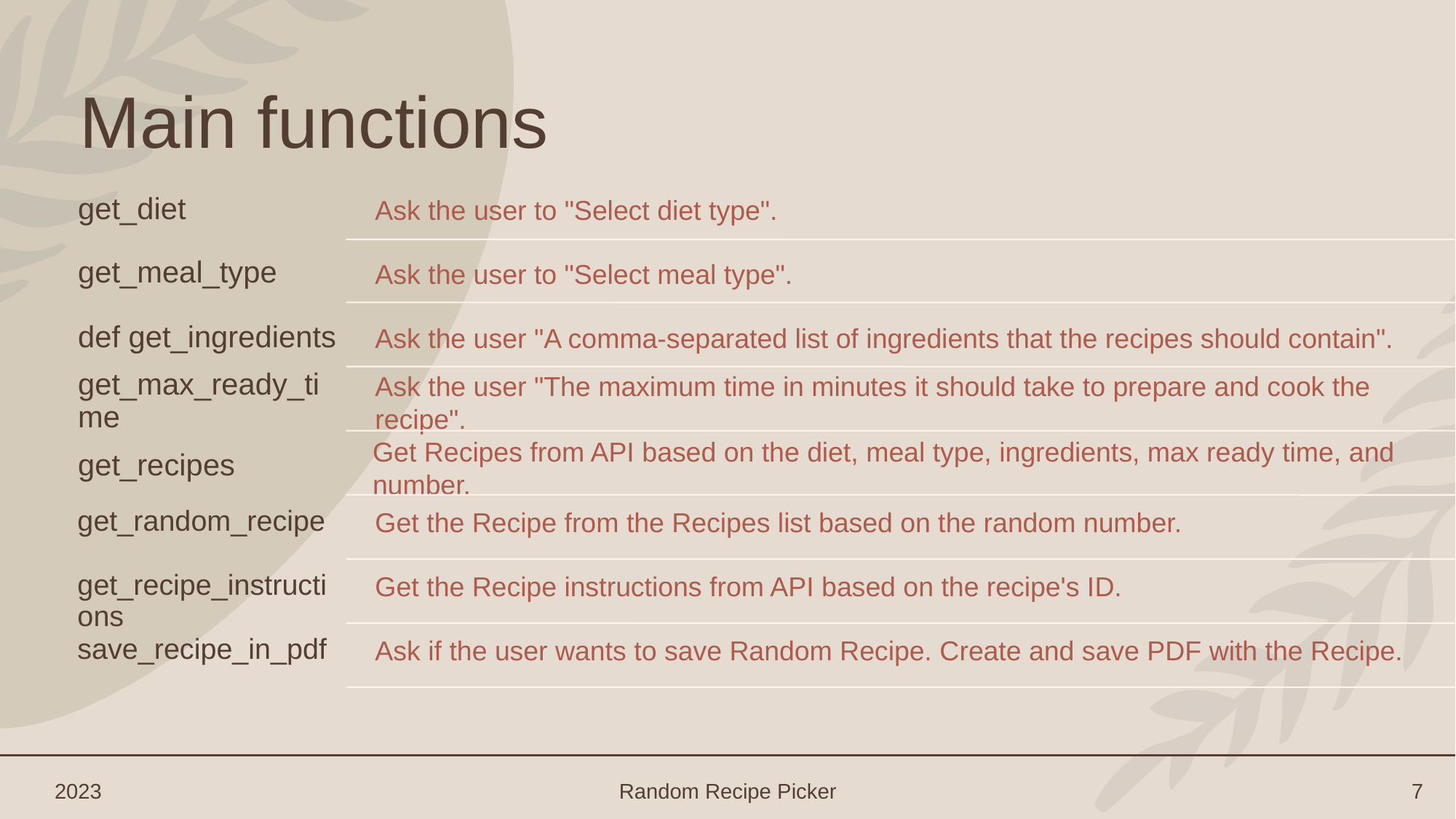

# Main functions
get_diet
Ask the user to "Select diet type".
get_meal_type
Ask the user to "Select meal type".
def get_ingredients
Ask the user "A comma-separated list of ingredients that the recipes should contain".
get_max_ready_time
Ask the user "The maximum time in minutes it should take to prepare and cook the recipe".
get_recipes
Get Recipes from API based on the diet, meal type, ingredients, max ready time, and number.
get_random_recipe
Get the Recipe from the Recipes list based on the random number.
get_recipe_instructions
Get the Recipe instructions from API based on the recipe's ID.
save_recipe_in_pdf
Ask if the user wants to save Random Recipe. Create and save PDF with the Recipe.
2023
Random Recipe Picker
7